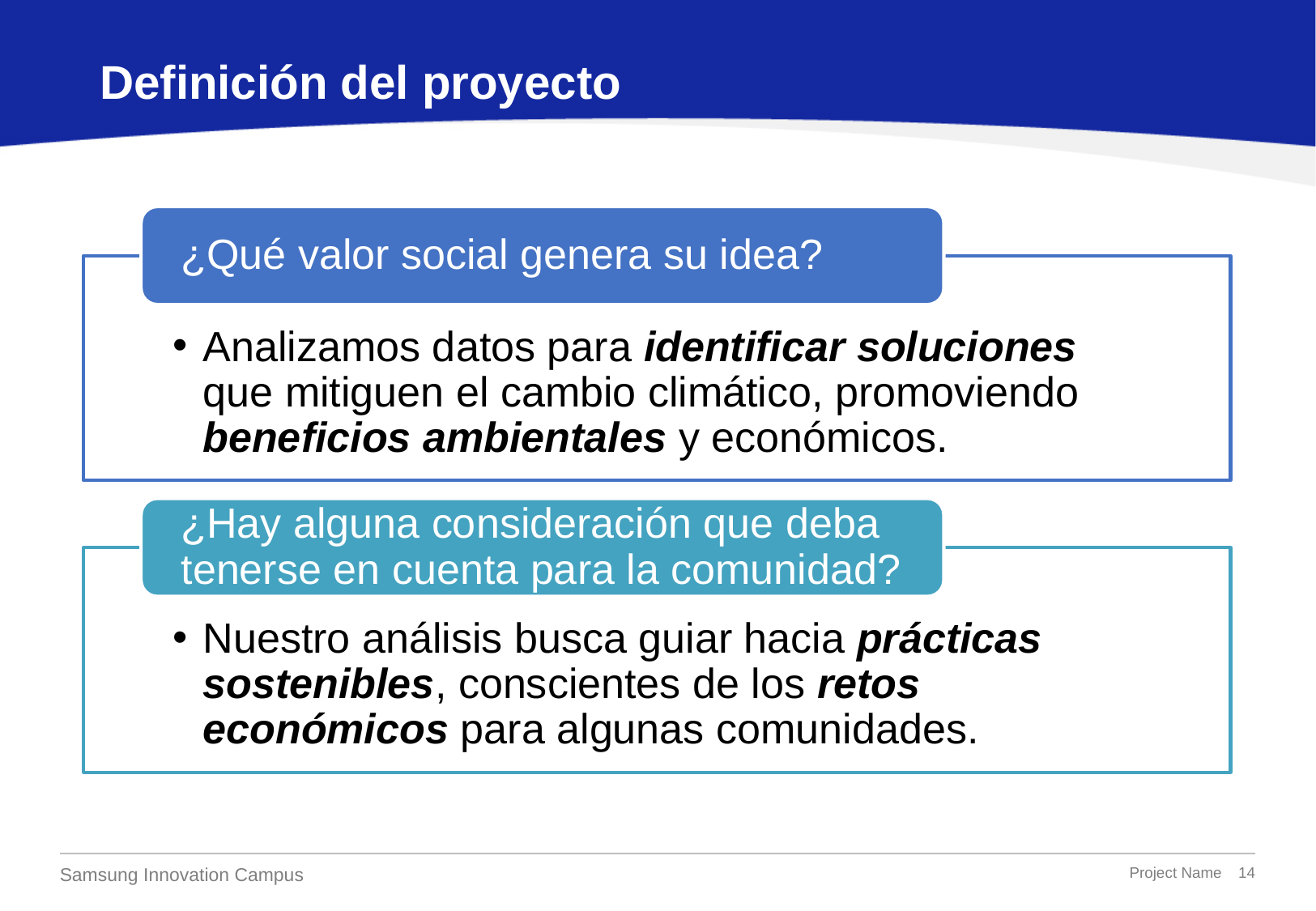

Definición del proyecto
Analizamos datos para identificar soluciones que mitiguen el cambio climático, promoviendo beneficios ambientales y económicos.
¿Qué valor social genera su idea?
Nuestro análisis busca guiar hacia prácticas sostenibles, conscientes de los retos económicos para algunas comunidades.
¿Hay alguna consideración que deba tenerse en cuenta para la comunidad?